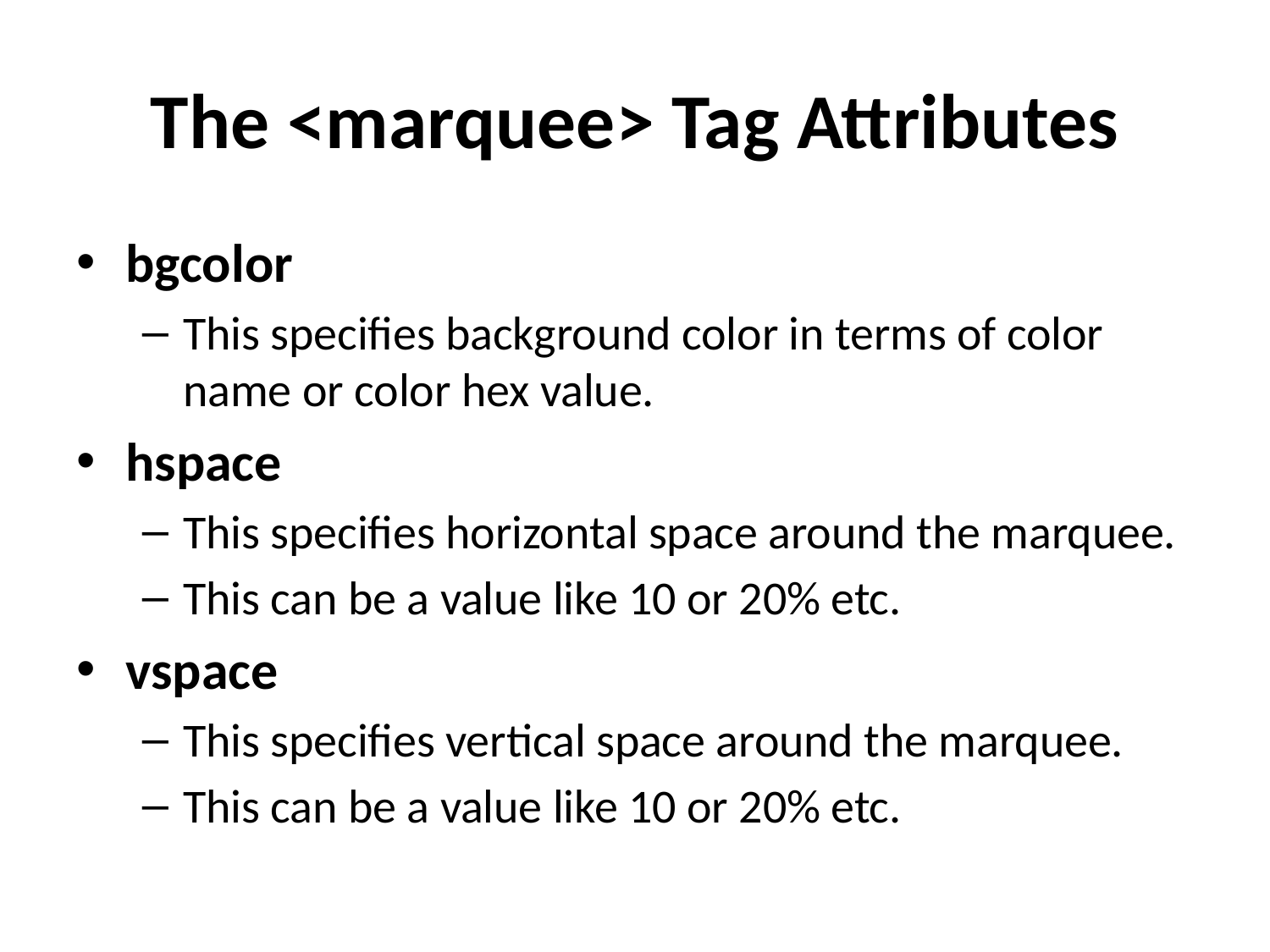

# The <marquee> Tag Attributes
bgcolor
This specifies background color in terms of color name or color hex value.
hspace
This specifies horizontal space around the marquee.
This can be a value like 10 or 20% etc.
vspace
This specifies vertical space around the marquee.
This can be a value like 10 or 20% etc.